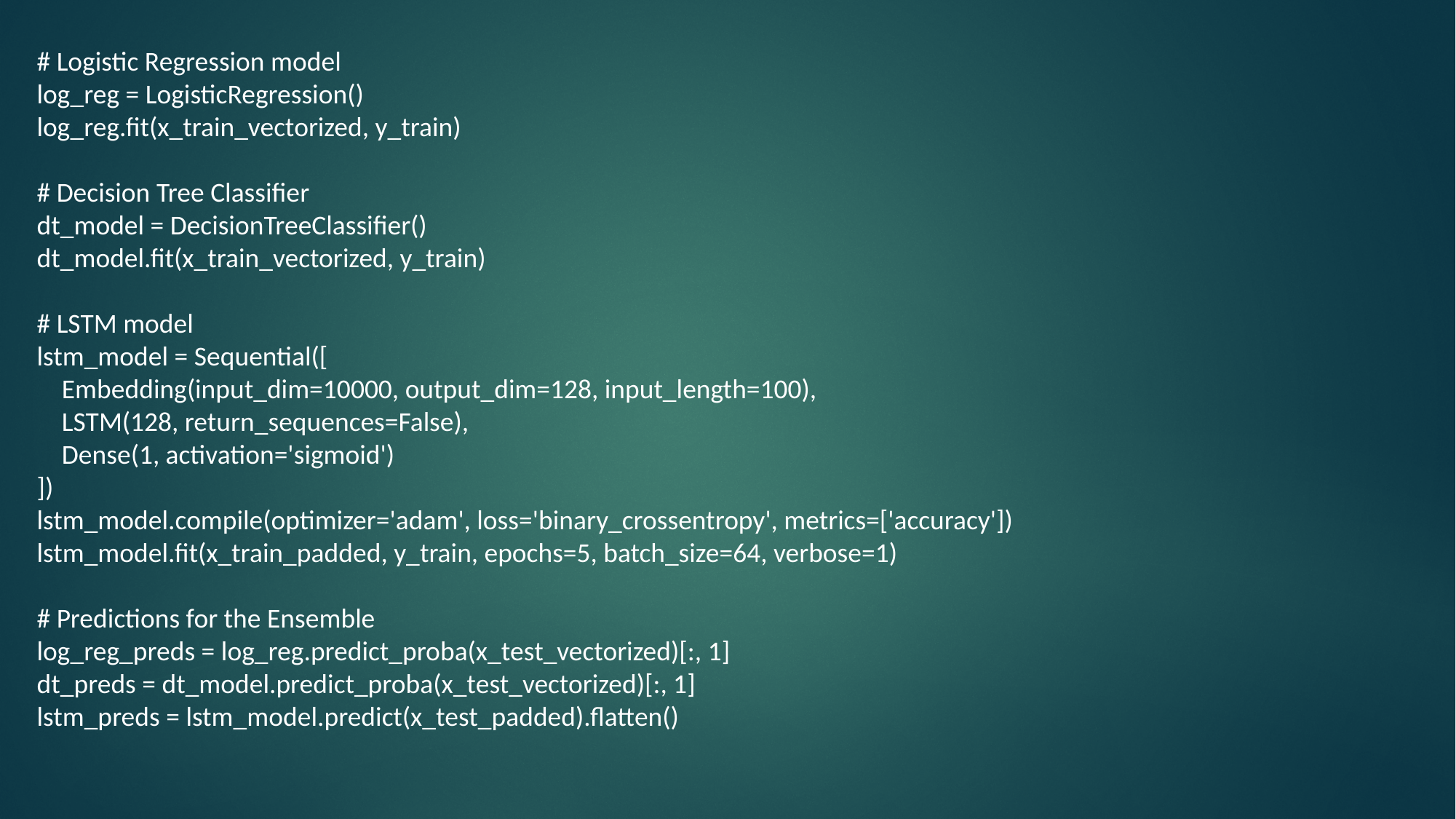

# Logistic Regression model
log_reg = LogisticRegression()
log_reg.fit(x_train_vectorized, y_train)
# Decision Tree Classifier
dt_model = DecisionTreeClassifier() dt_model.fit(x_train_vectorized, y_train)
# LSTM model lstm_model = Sequential([
Embedding(input_dim=10000, output_dim=128, input_length=100), LSTM(128, return_sequences=False),
Dense(1, activation='sigmoid')
])
lstm_model.compile(optimizer='adam', loss='binary_crossentropy', metrics=['accuracy']) lstm_model.fit(x_train_padded, y_train, epochs=5, batch_size=64, verbose=1)
# Predictions for the Ensemble
log_reg_preds = log_reg.predict_proba(x_test_vectorized)[:, 1] dt_preds = dt_model.predict_proba(x_test_vectorized)[:, 1] lstm_preds = lstm_model.predict(x_test_padded).flatten()